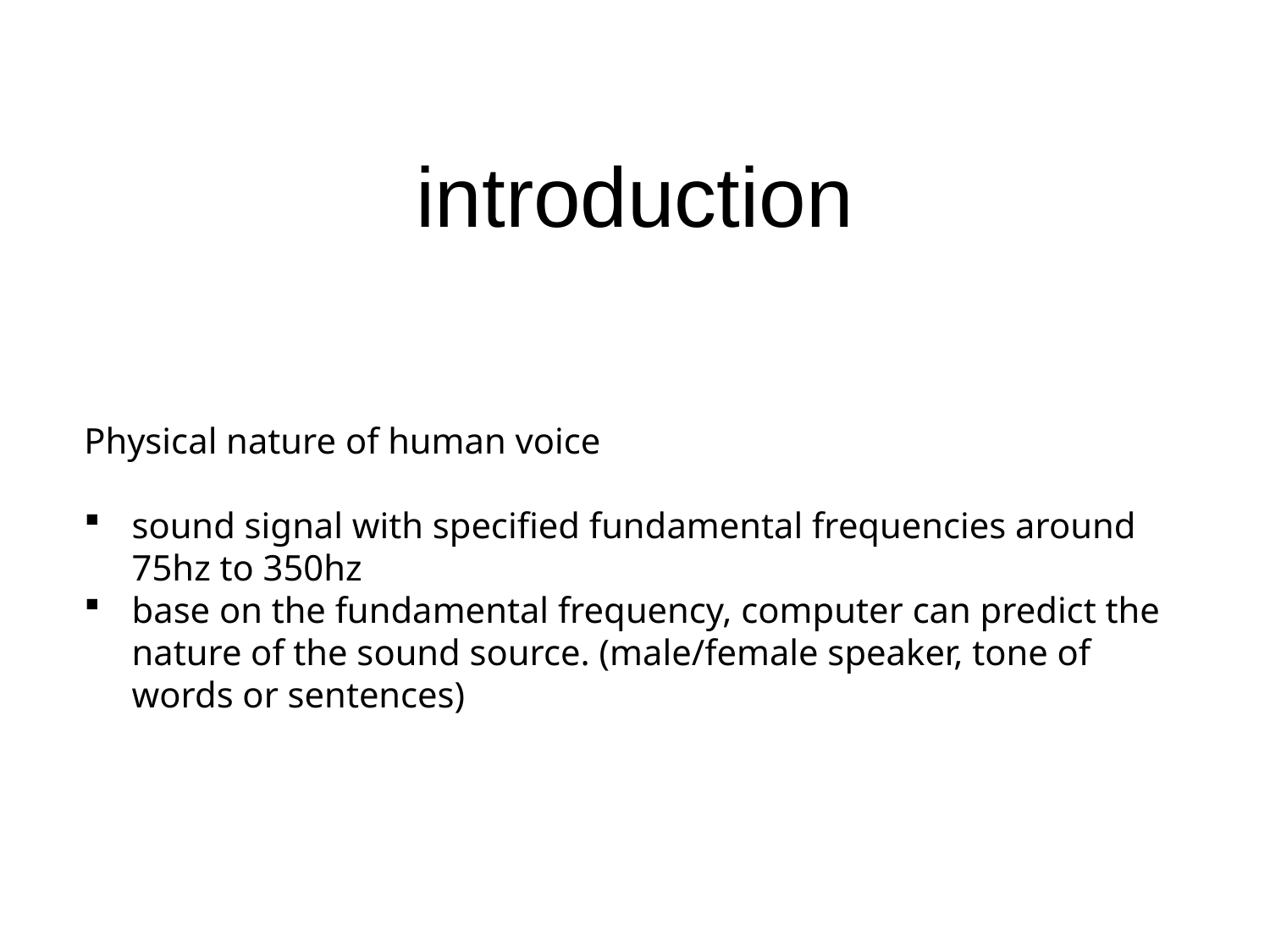

introduction
Physical nature of human voice

sound signal with specified fundamental frequencies around 75hz to 350hz
base on the fundamental frequency, computer can predict the nature of the sound source. (male/female speaker, tone of words or sentences)